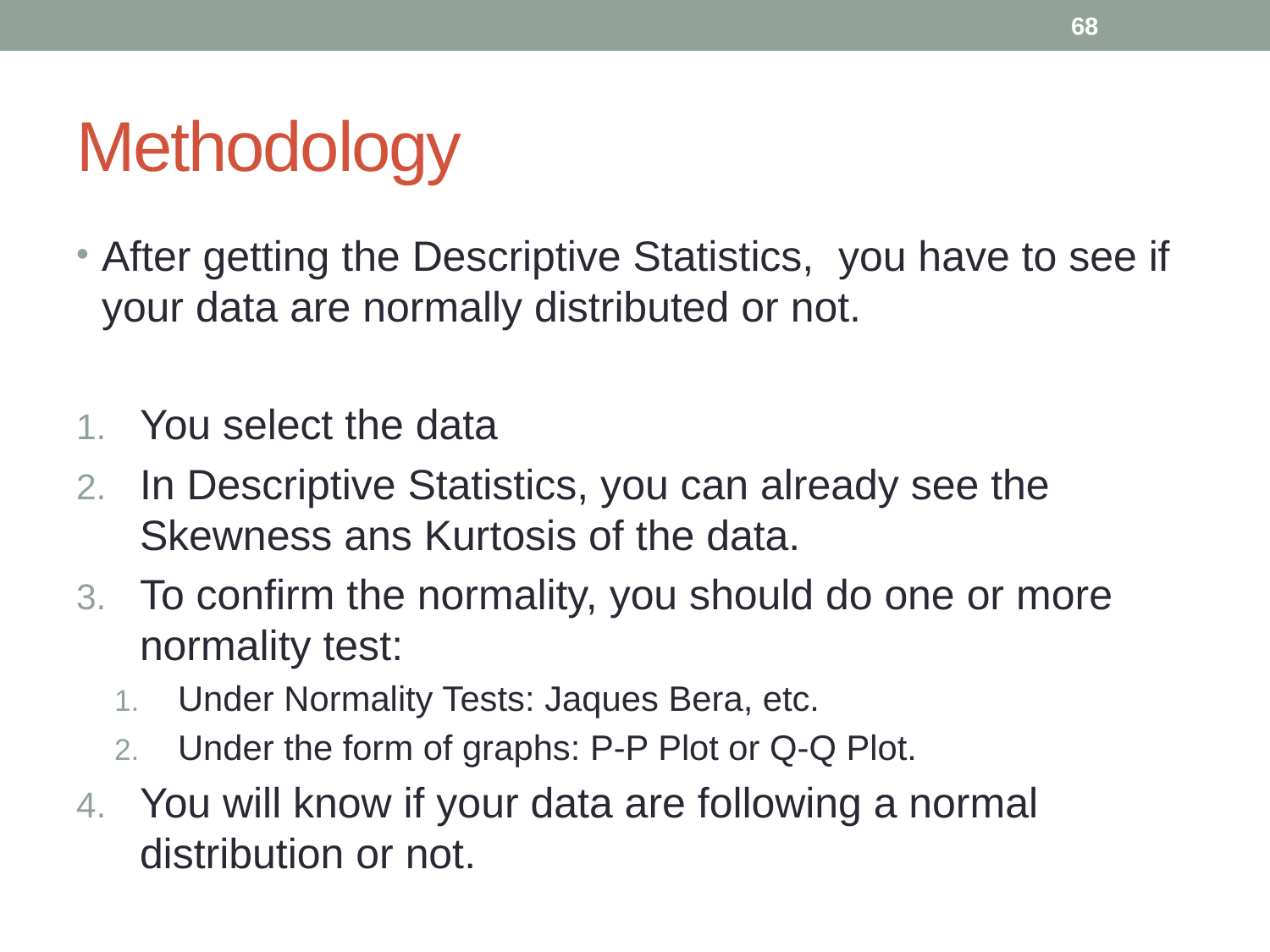

68
# Methodology
After getting the Descriptive Statistics,  you have to see if your data are normally distributed or not.

You select the data
In Descriptive Statistics, you can already see the Skewness ans Kurtosis of the data.
To confirm the normality, you should do one or more normality test:
Under Normality Tests: Jaques Bera, etc.
Under the form of graphs: P-P Plot or Q-Q Plot.
You will know if your data are following a normal distribution or not.